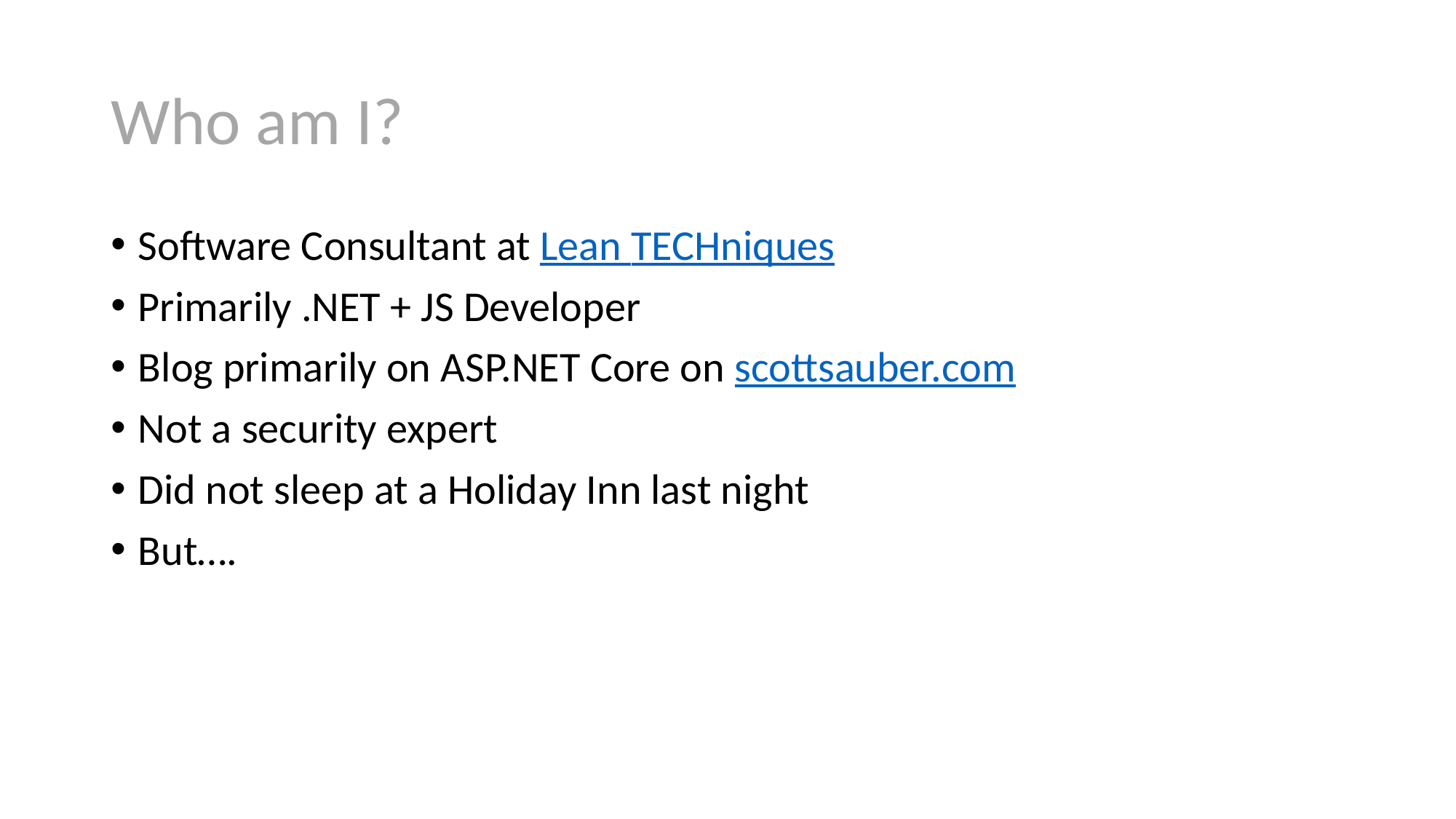

# Who am I?
Software Consultant at Lean TECHniques
Primarily .NET + JS Developer
Blog primarily on ASP.NET Core on scottsauber.com
Not a security expert
Did not sleep at a Holiday Inn last night
But….